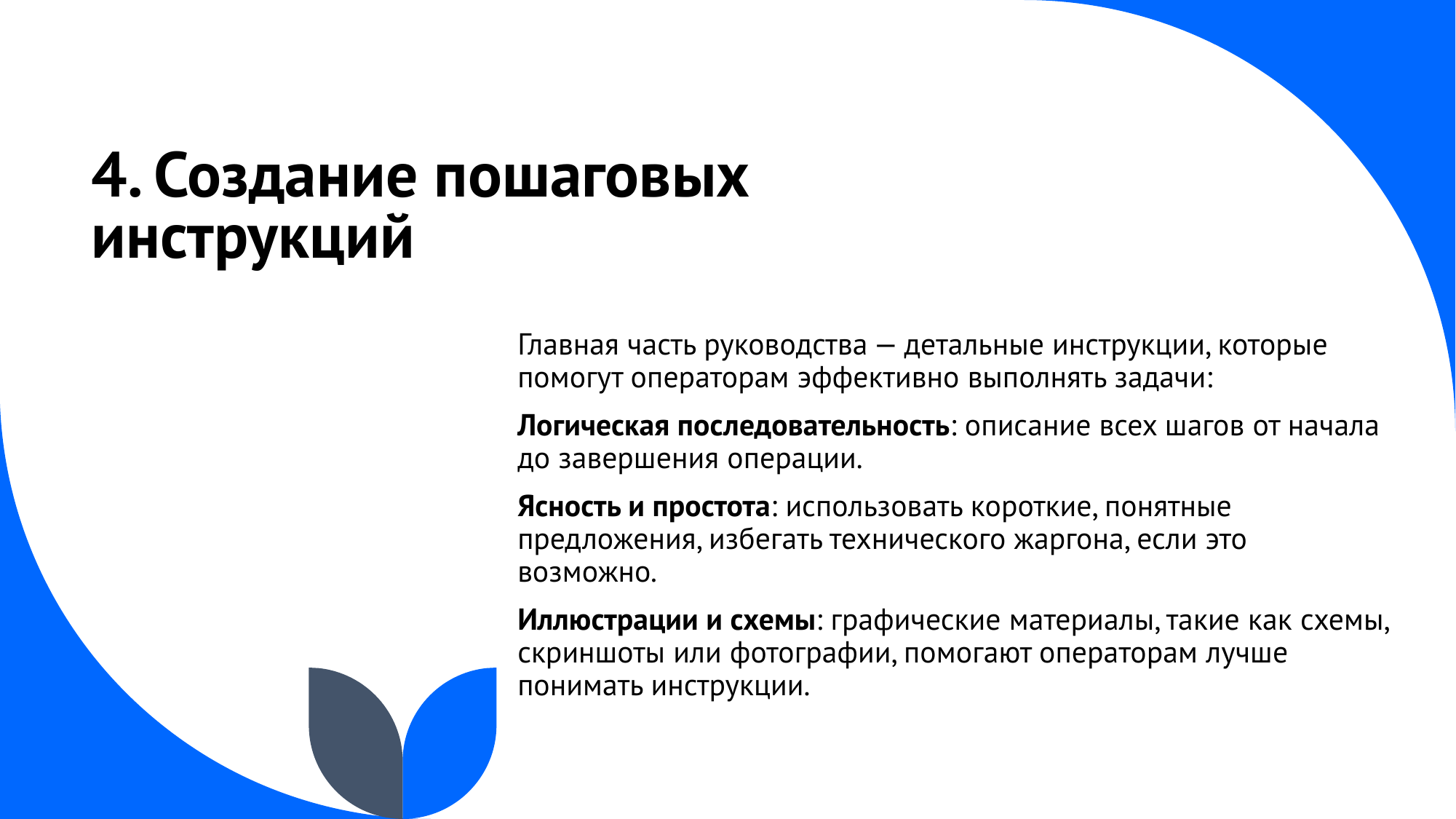

# 4. Создание пошаговых инструкций
Главная часть руководства — детальные инструкции, которые помогут операторам эффективно выполнять задачи:
Логическая последовательность: описание всех шагов от начала до завершения операции.
Ясность и простота: использовать короткие, понятные предложения, избегать технического жаргона, если это возможно.
Иллюстрации и схемы: графические материалы, такие как схемы, скриншоты или фотографии, помогают операторам лучше понимать инструкции.